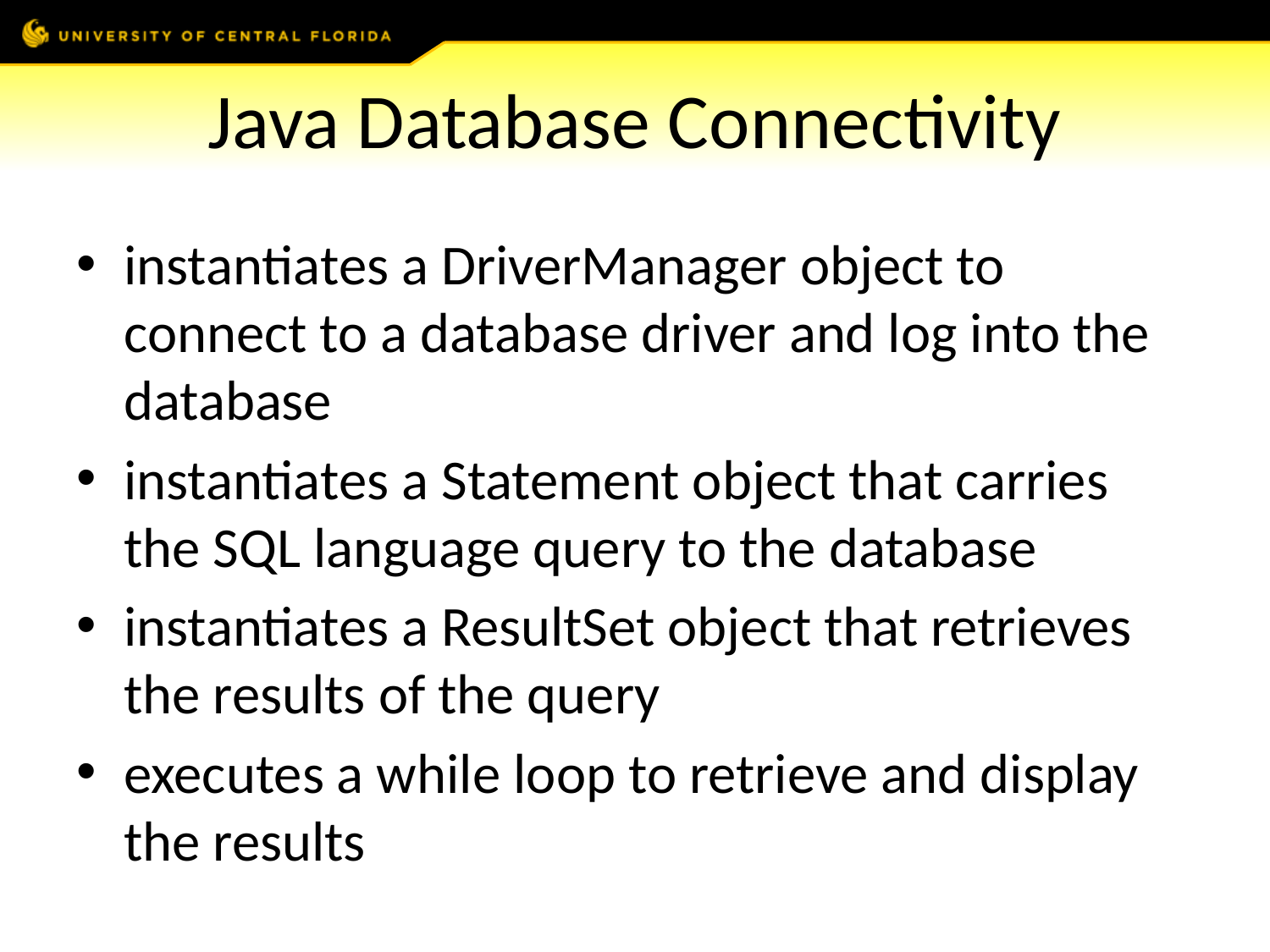

# Java Database Connectivity
instantiates a DriverManager object to connect to a database driver and log into the database
instantiates a Statement object that carries the SQL language query to the database
instantiates a ResultSet object that retrieves the results of the query
executes a while loop to retrieve and display the results